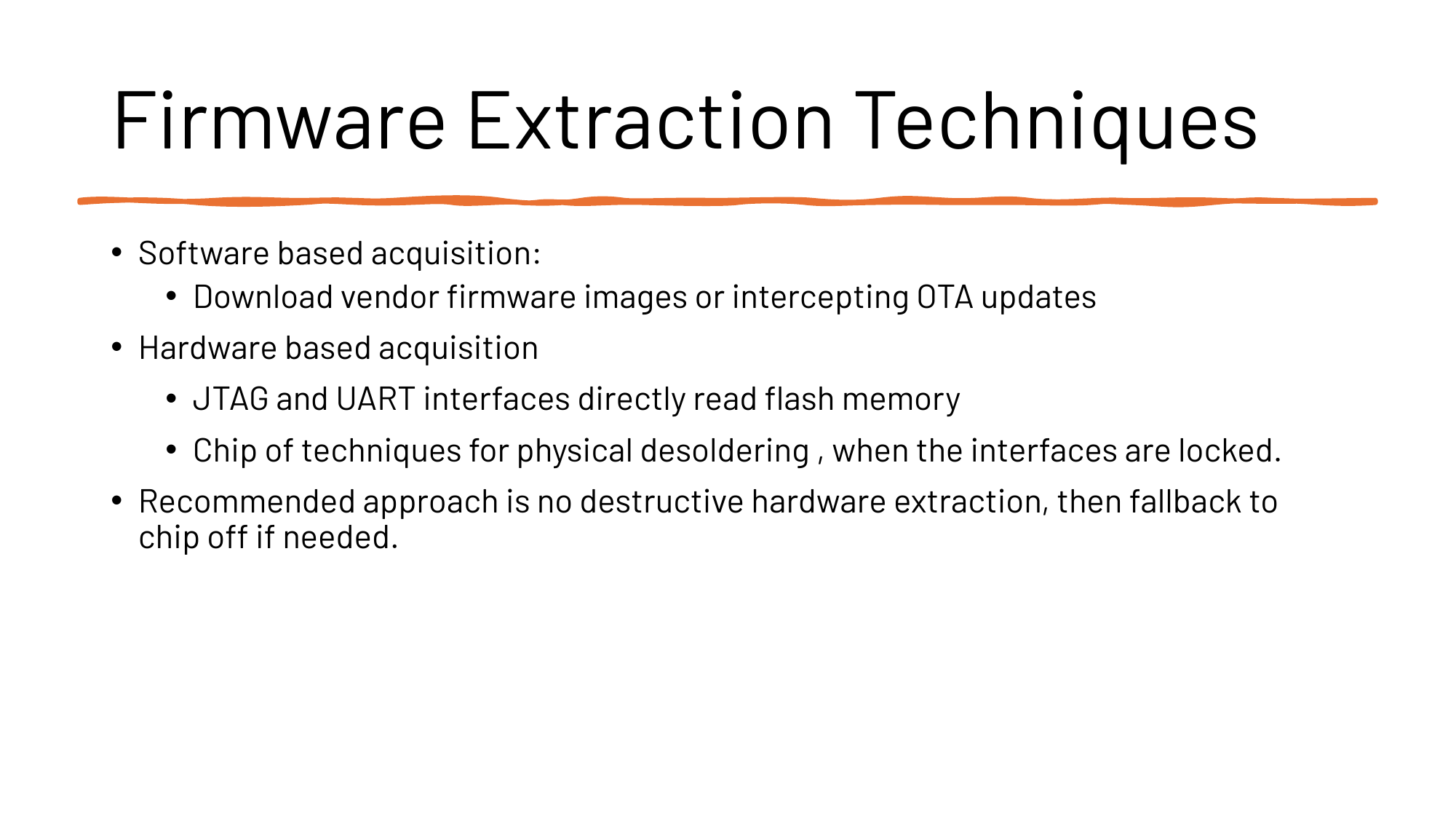

# Firmware Extraction Techniques

Software based acquisition:
Download vendor firmware images or intercepting OTA updates
Hardware based acquisition
JTAG and UART interfaces directly read flash memory
Chip of techniques for physical desoldering , when the interfaces are locked.
Recommended approach is no destructive hardware extraction, then fallback to chip off if needed.